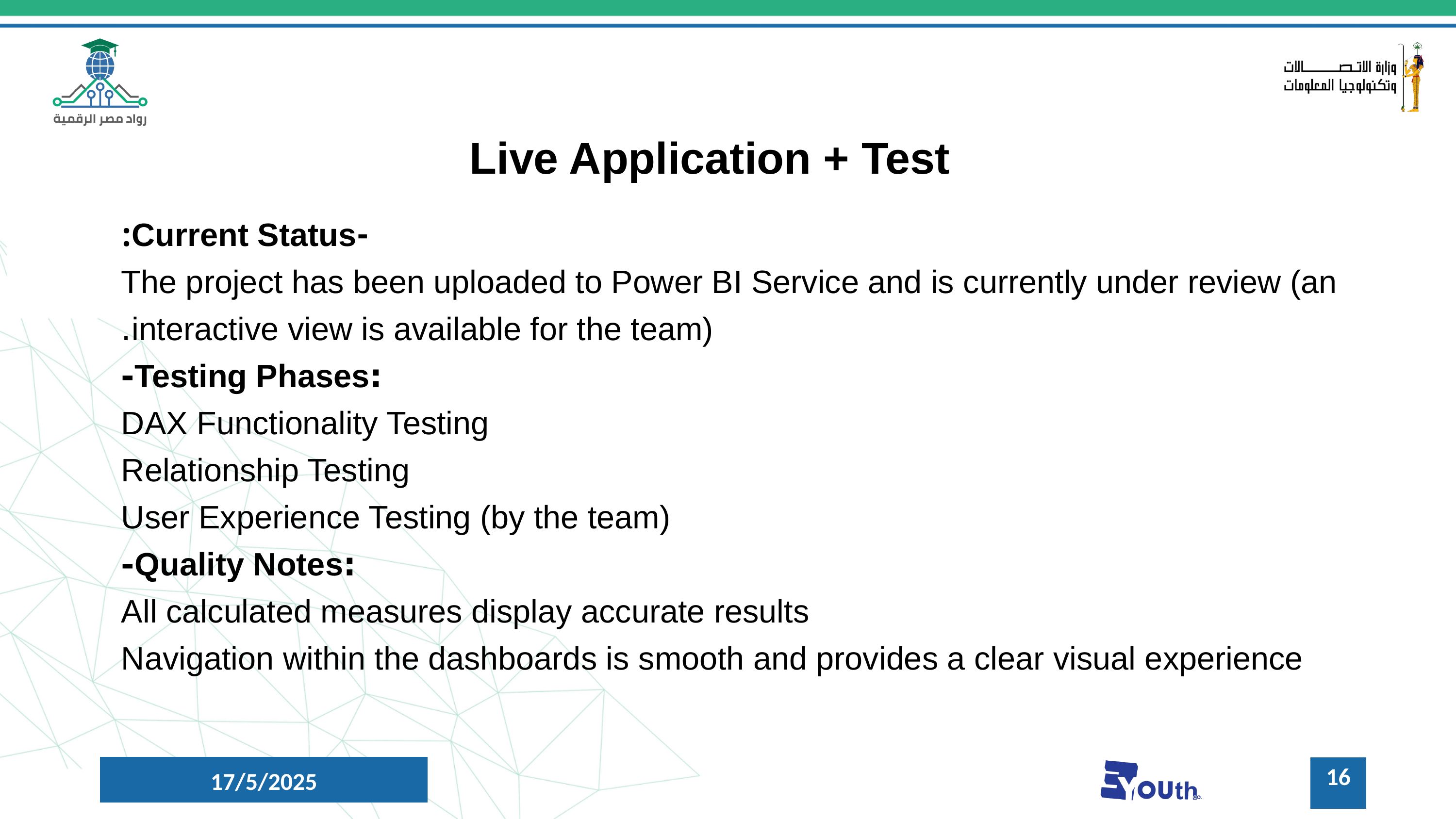

Live Application + Test
-Current Status:
 The project has been uploaded to Power BI Service and is currently under review (an interactive view is available for the team).
:Testing Phases-
DAX Functionality Testing
Relationship Testing
User Experience Testing (by the team)
:Quality Notes-
All calculated measures display accurate results
Navigation within the dashboards is smooth and provides a clear visual experience

16

17/5/2025

5